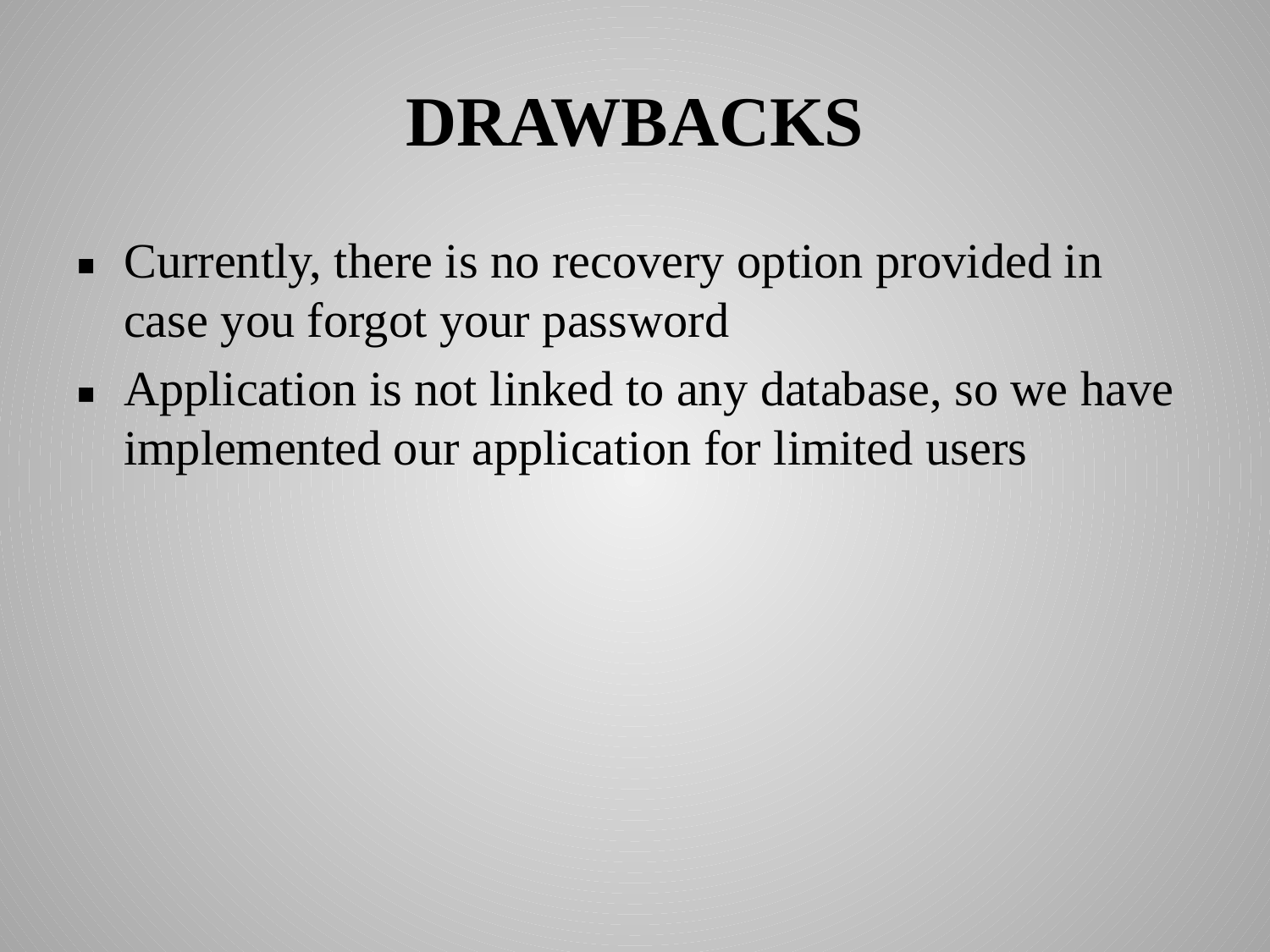

# DRAWBACKS
Currently, there is no recovery option provided in case you forgot your password
Application is not linked to any database, so we have implemented our application for limited users